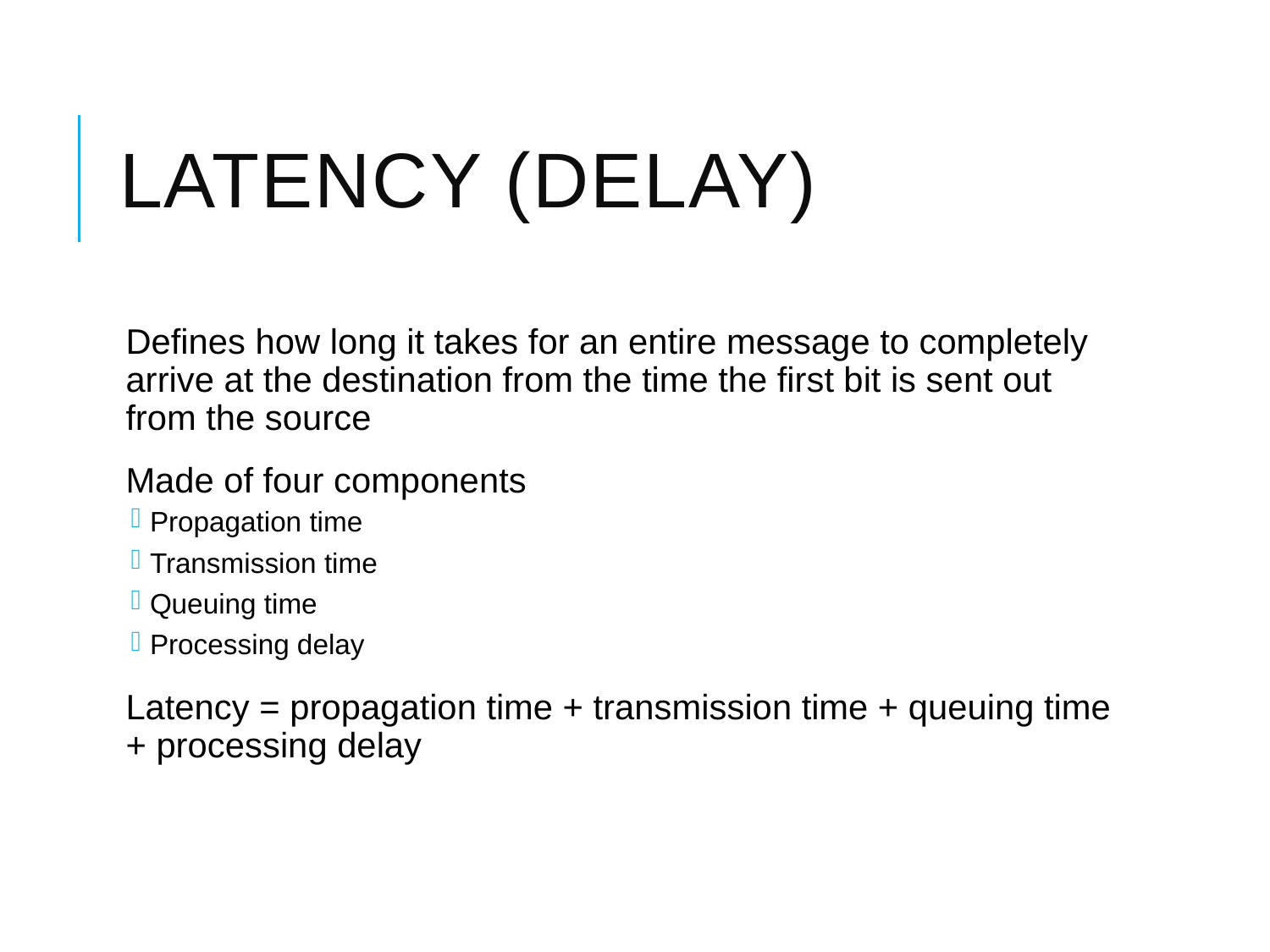

# Latency (delay)
Defines how long it takes for an entire message to completely arrive at the destination from the time the first bit is sent out from the source
Made of four components
Propagation time
Transmission time
Queuing time
Processing delay
Latency = propagation time + transmission time + queuing time + processing delay